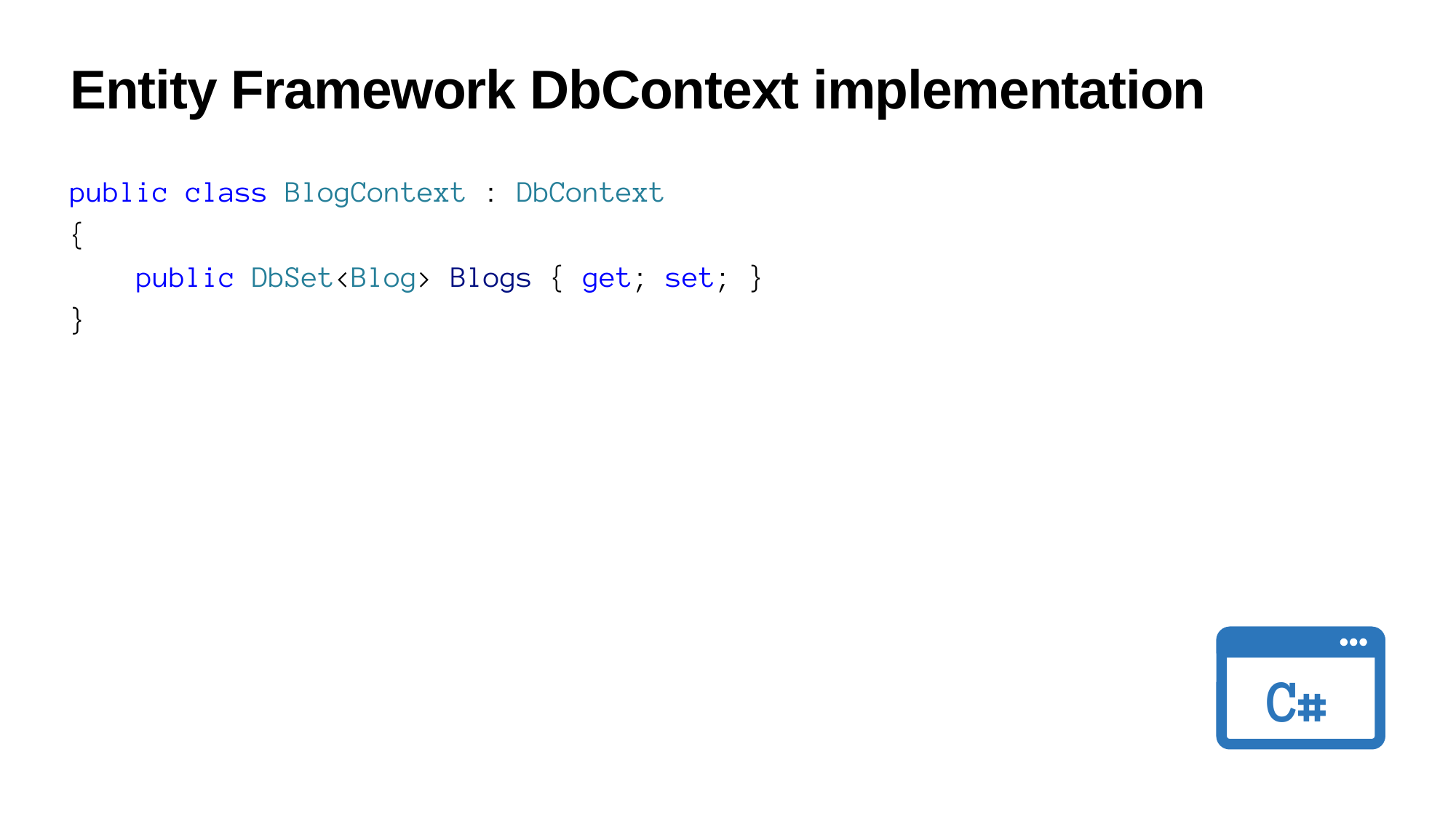

# Entity Framework DbContext implementation
public class BlogContext : DbContext
{
    public DbSet<Blog> Blogs { get; set; }
}